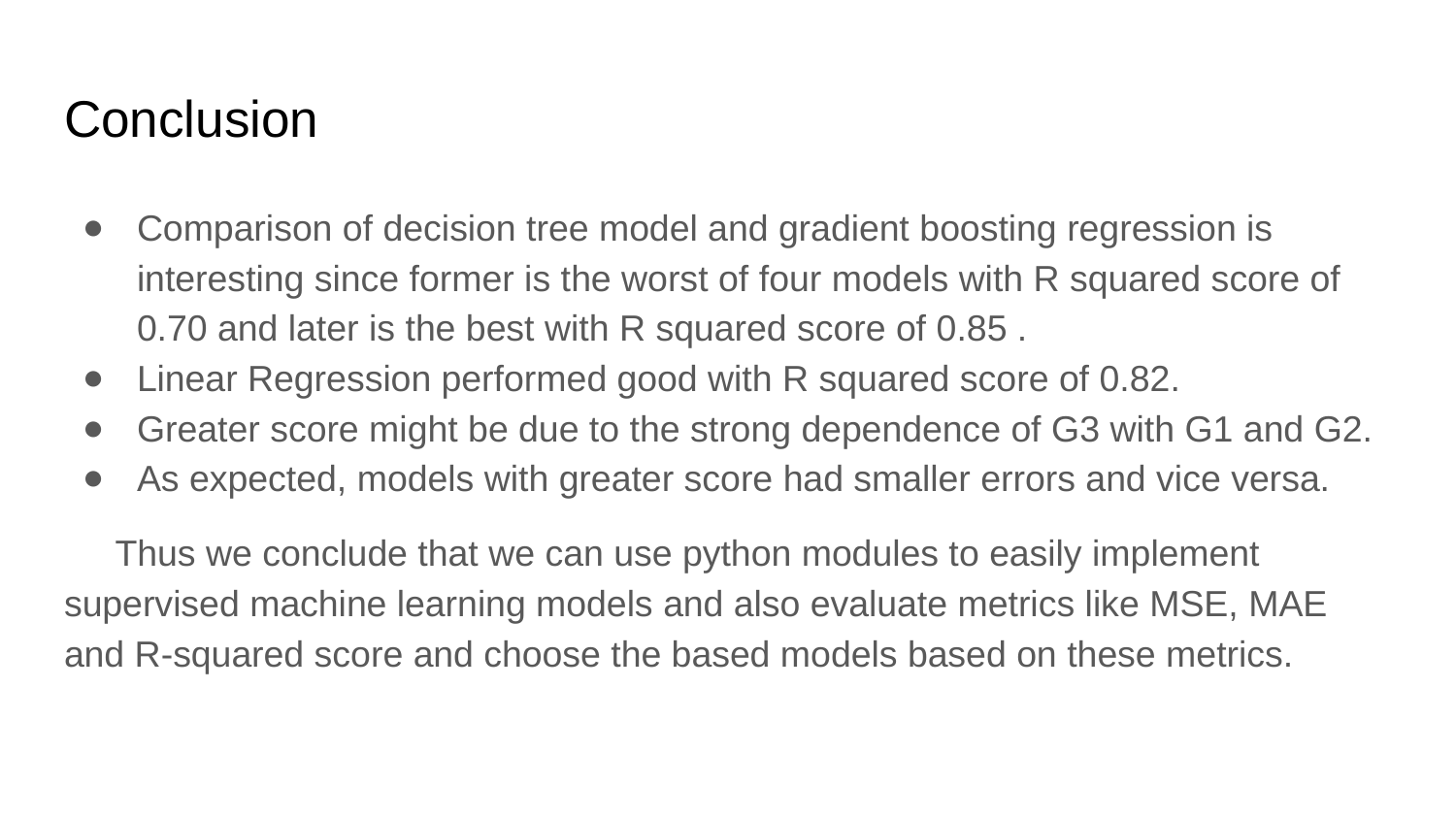

# Conclusion
Comparison of decision tree model and gradient boosting regression is interesting since former is the worst of four models with R squared score of 0.70 and later is the best with R squared score of 0.85 .
Linear Regression performed good with R squared score of 0.82.
Greater score might be due to the strong dependence of G3 with G1 and G2.
As expected, models with greater score had smaller errors and vice versa.
     Thus we conclude that we can use python modules to easily implement supervised machine learning models and also evaluate metrics like MSE, MAE and R-squared score and choose the based models based on these metrics.